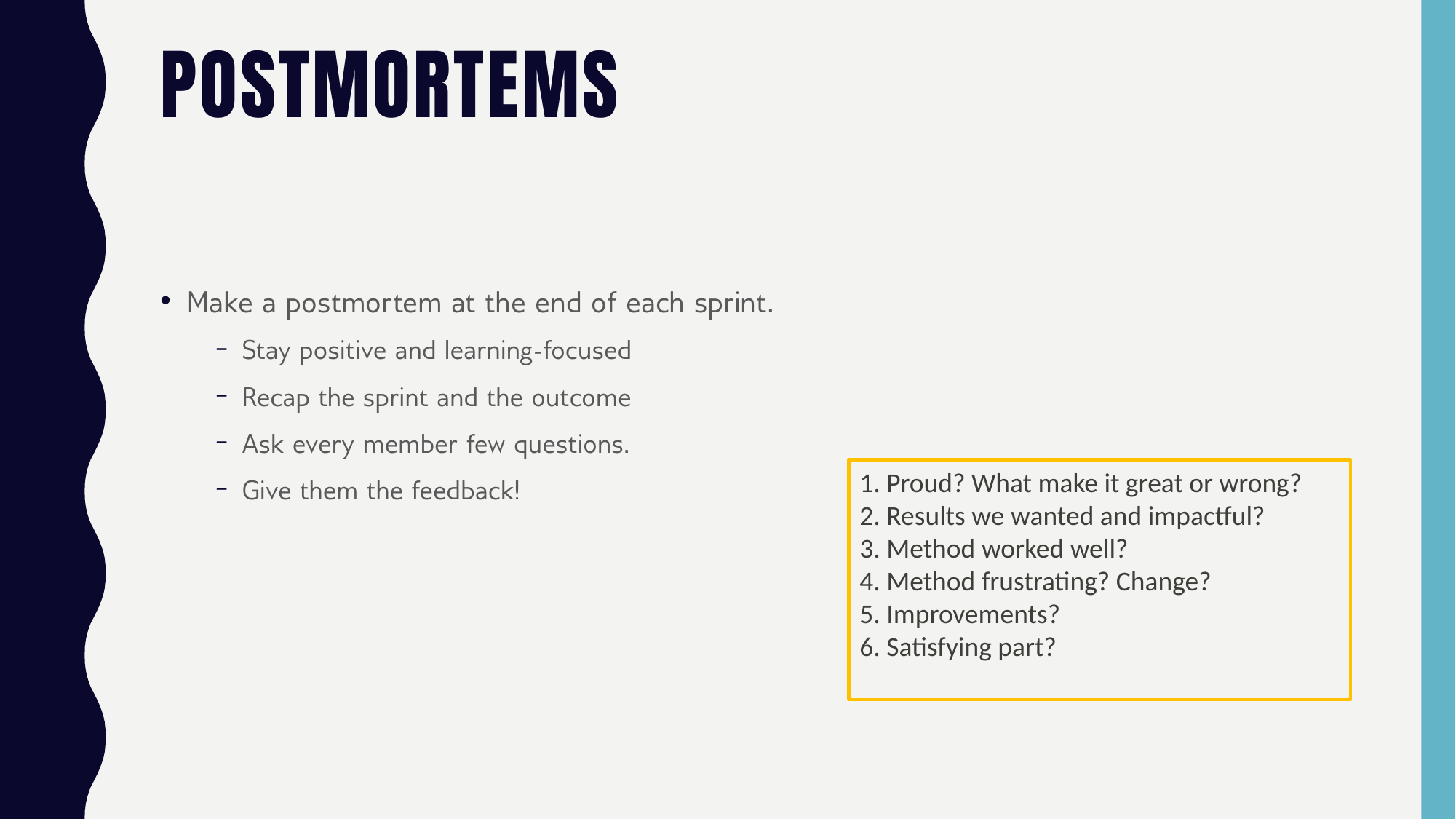

# postmortems
Make a postmortem at the end of each sprint.
Stay positive and learning-focused
Recap the sprint and the outcome
Ask every member few questions.
Give them the feedback!
1. Proud? What make it great or wrong?
2. Results we wanted and impactful?
3. Method worked well?
4. Method frustrating? Change?
5. Improvements?
6. Satisfying part?